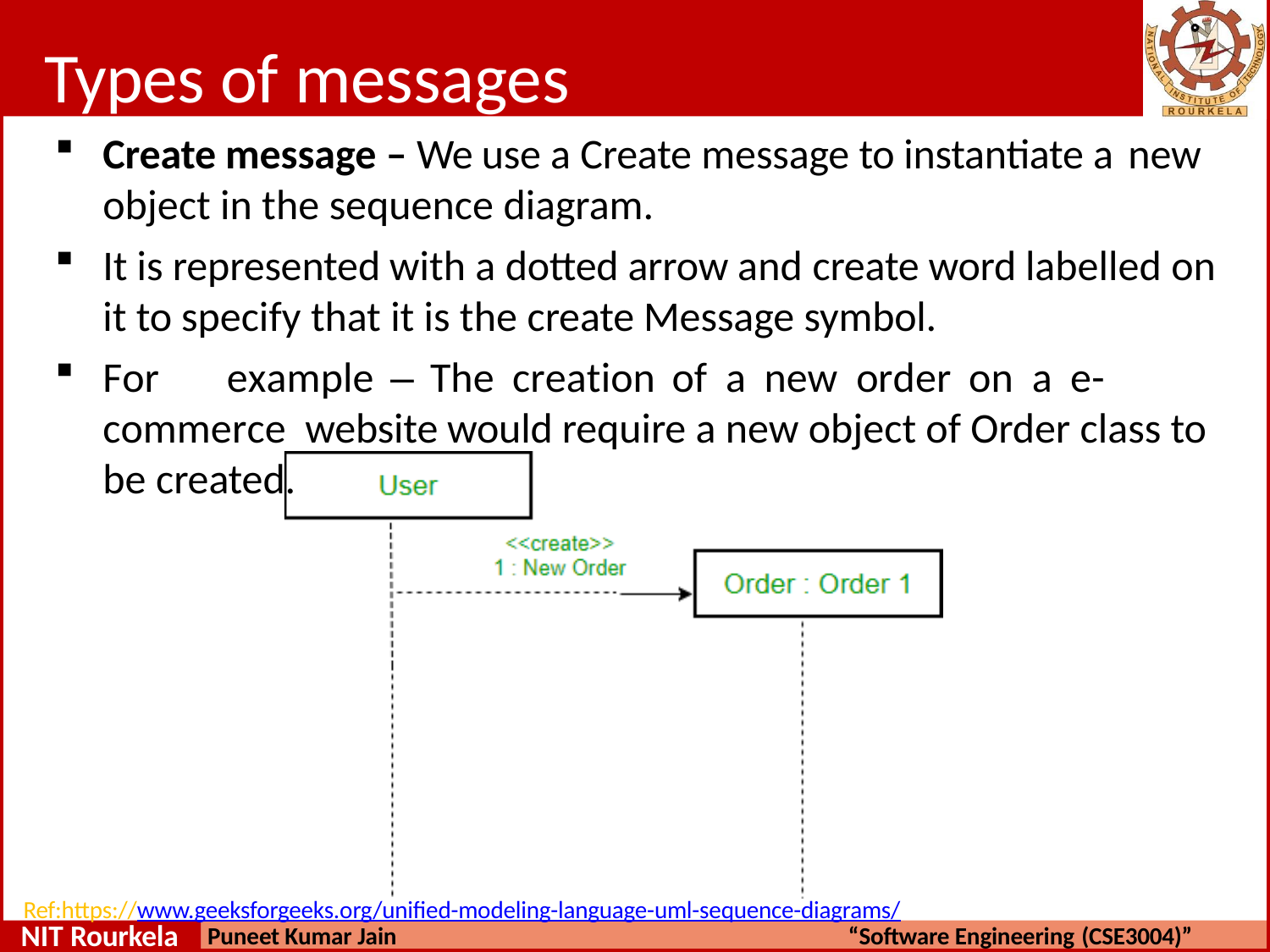

# Types of messages
Create message – We use a Create message to instantiate a new
object in the sequence diagram.
It is represented with a dotted arrow and create word labelled on  it to specify that it is the create Message symbol.
For	example	–	The	creation	of	a	new	order	on	a	e-commerce  website would require a new object of Order class to be created.

Ref:https://www.geeksforgeeks.org/unified-modeling-language-uml-sequence-diagrams/
NIT Rourkela
Puneet Kumar Jain
“Software Engineering (CSE3004)”